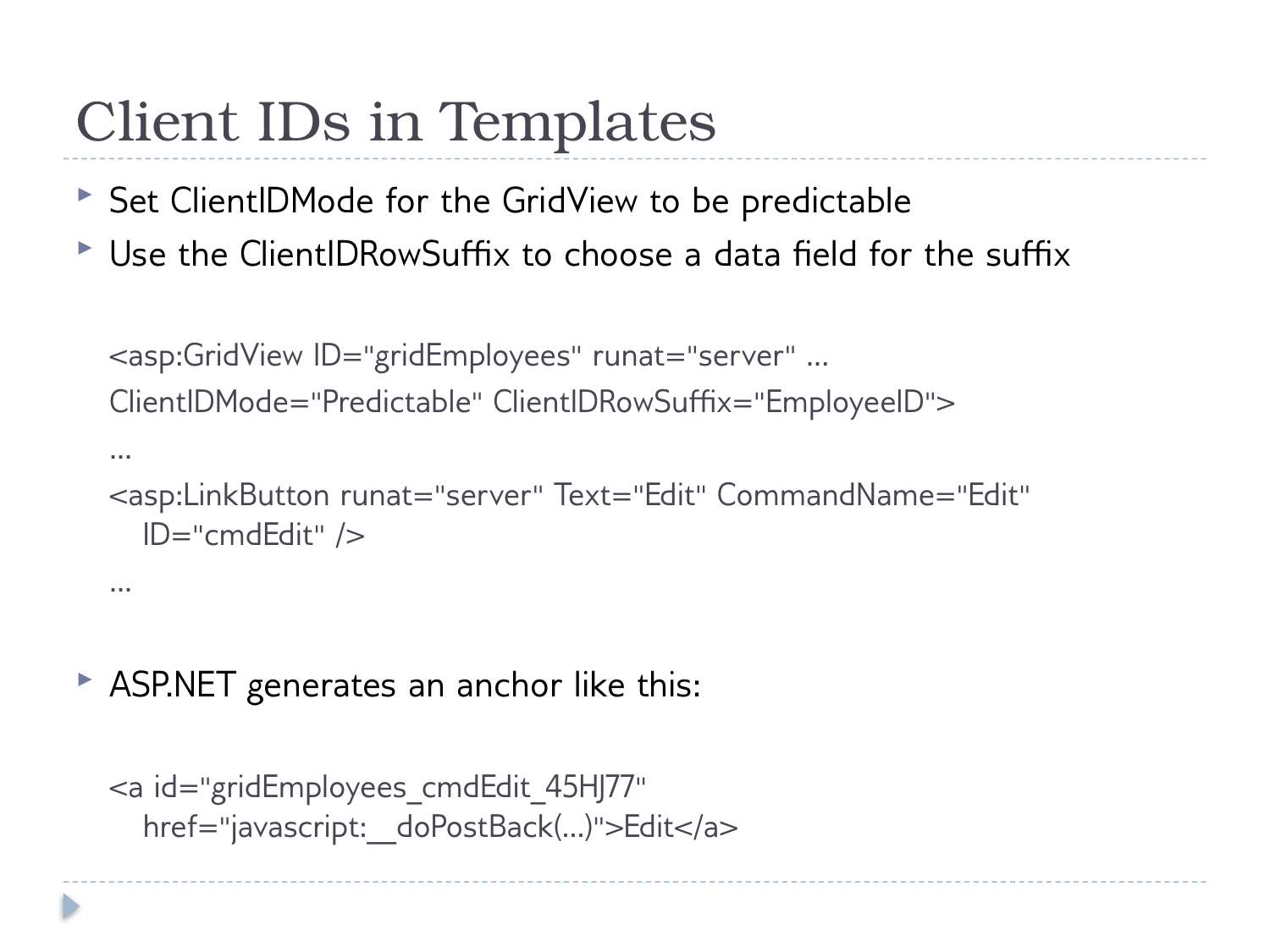

# Client IDs in Templates
Set ClientIDMode for the GridView to be predictable
Use the ClientIDRowSuffix to choose a data field for the suffix

<asp:GridView ID="gridEmployees" runat="server" ...
ClientIDMode="Predictable" ClientIDRowSuffix="EmployeeID">
…
<asp:LinkButton runat="server" Text="Edit" CommandName="Edit" ID="cmdEdit" />
…

ASP.NET generates an anchor like this:

<a id="gridEmployees_cmdEdit_45HJ77" href="javascript:__doPostBack(...)">Edit</a>